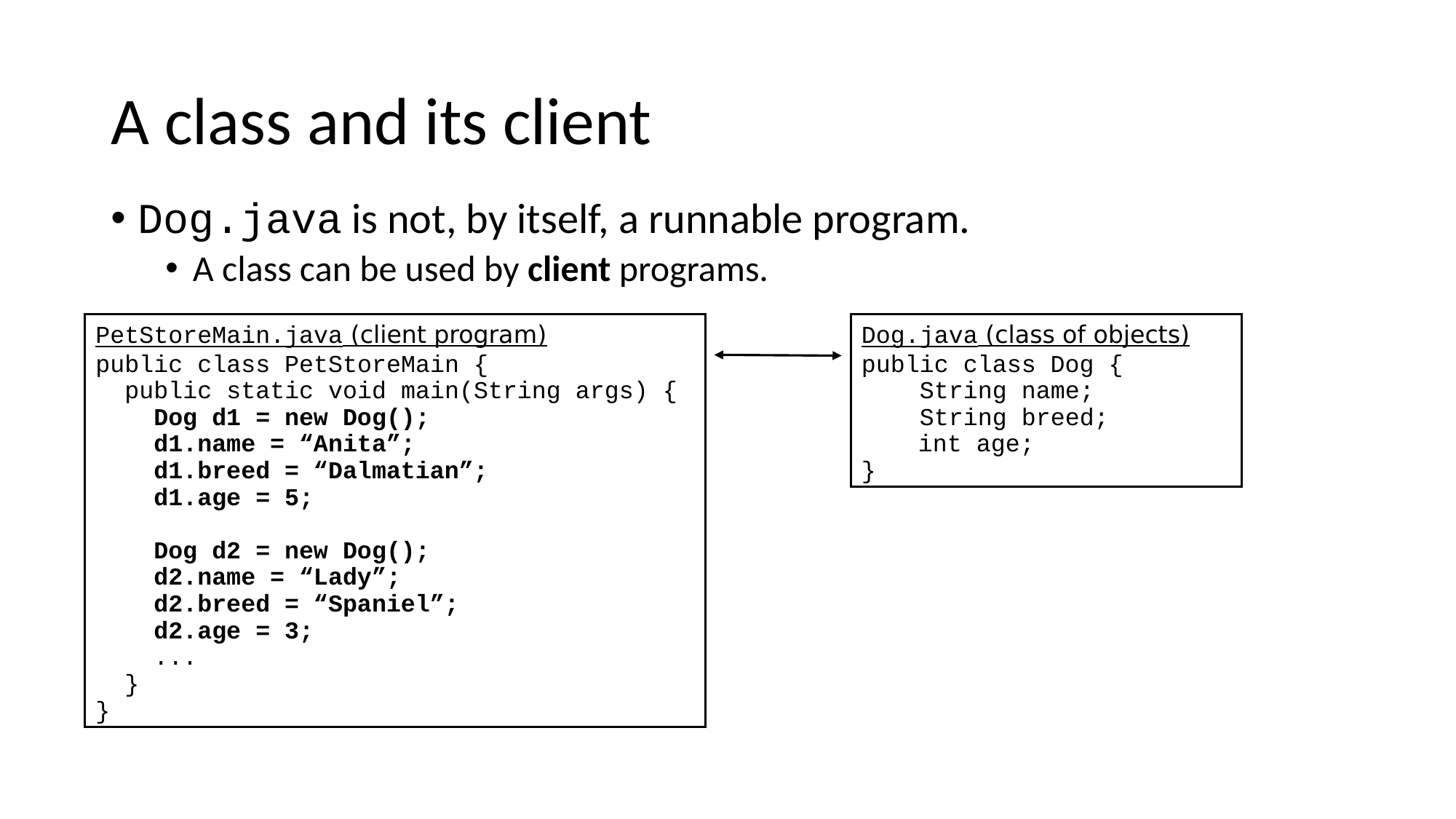

# A class and its client
Dog.java is not, by itself, a runnable program.
A class can be used by client programs.
Dog.java (class of objects)
public class Dog {
    String name;
    String breed;
	  int age;
}
PetStoreMain.java (client program)
public class PetStoreMain {
  public static void main(String args) {
    Dog d1 = new Dog();
    d1.name = “Anita”;
    d1.breed = “Dalmatian”;
    d1.age = 5;

    Dog d2 = new Dog();
    d2.name = “Lady”;
    d2.breed = “Spaniel”;
    d2.age = 3;
    ...
  }
}